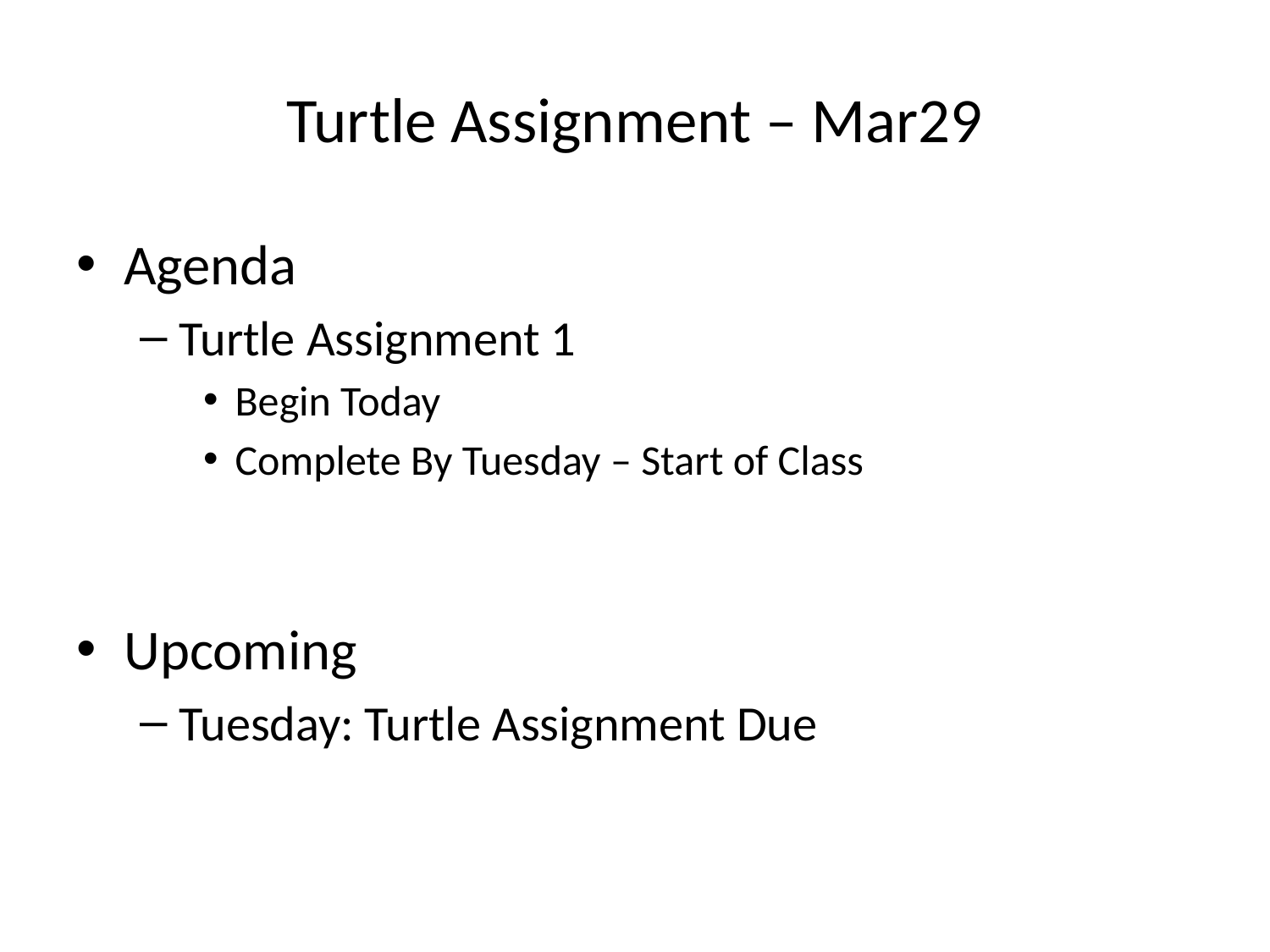

# Turtle Assignment – Mar29
Agenda
Turtle Assignment 1
Begin Today
Complete By Tuesday – Start of Class

Upcoming
Tuesday: Turtle Assignment Due